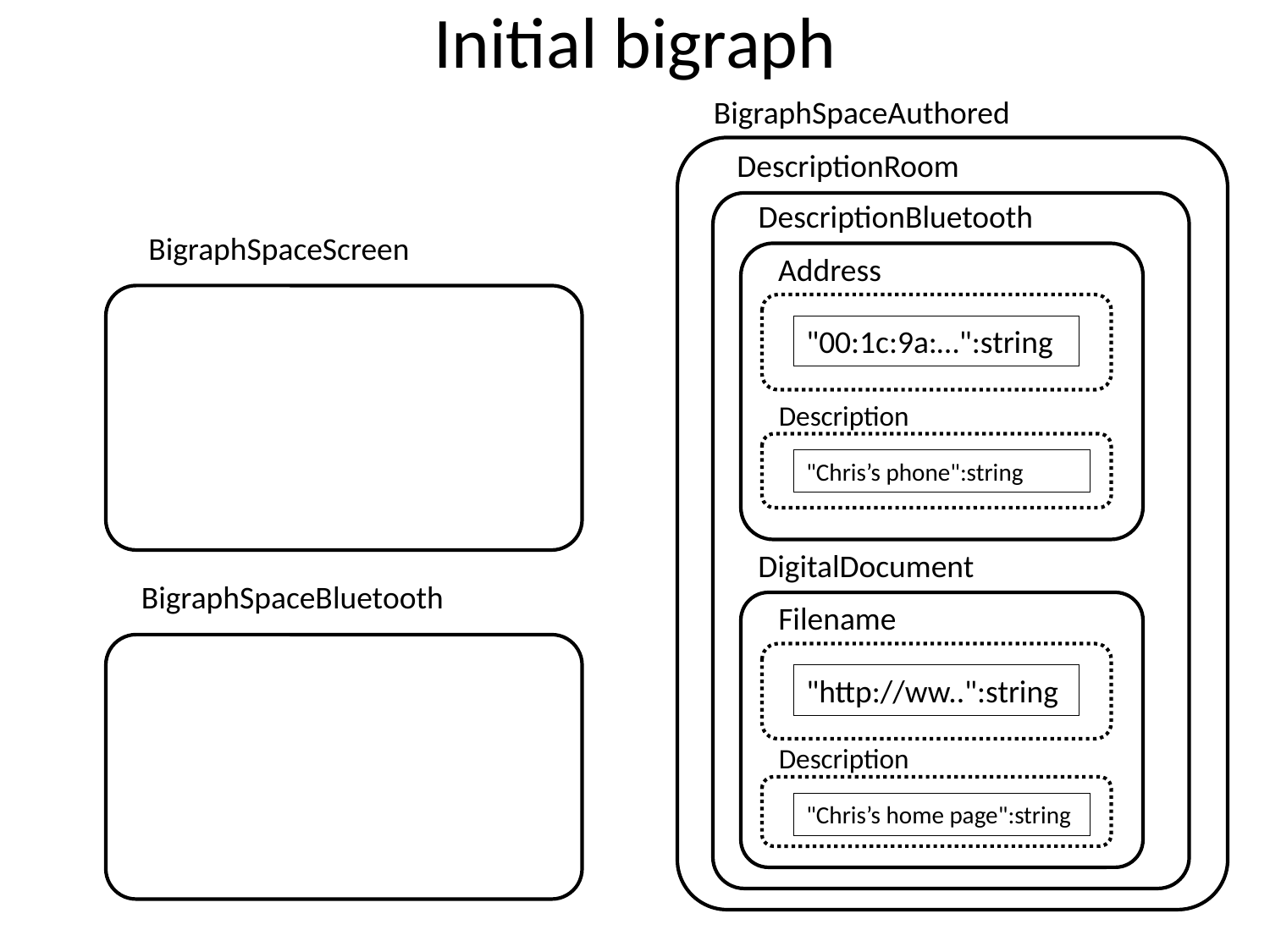

# Initial bigraph
BigraphSpaceAuthored

DescriptionRoom
DescriptionBluetooth

BigraphSpaceScreen

Address

"00:1c:9a:…":string
Description

"Chris’s phone":string
…
DigitalDocument
BigraphSpaceBluetooth

Filename

"http://ww..":string
Description

"Chris’s home page":string